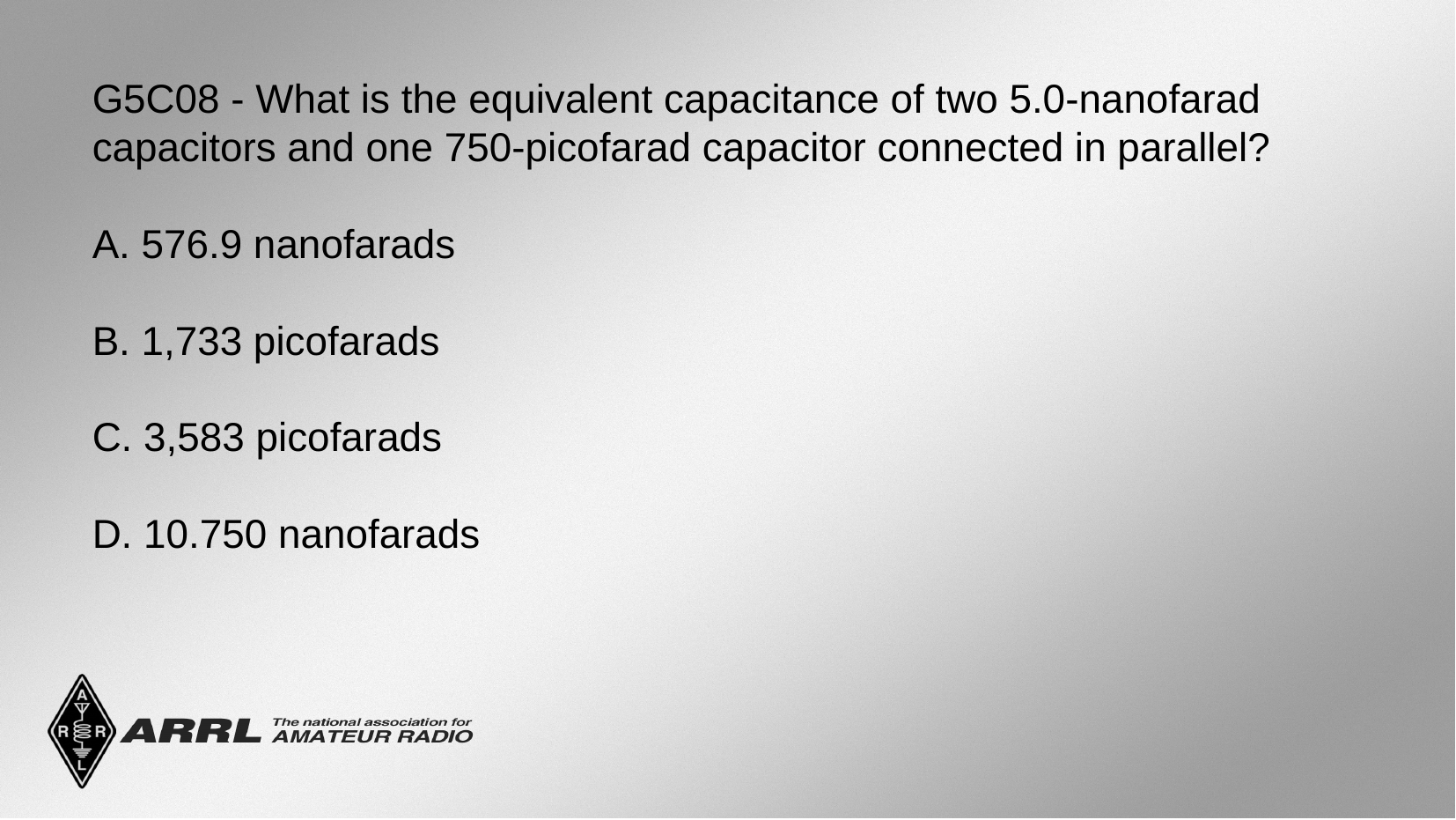

G5C08 - What is the equivalent capacitance of two 5.0-nanofarad capacitors and one 750-picofarad capacitor connected in parallel?

A. 576.9 nanofarads

B. 1,733 picofarads

C. 3,583 picofarads

D. 10.750 nanofarads